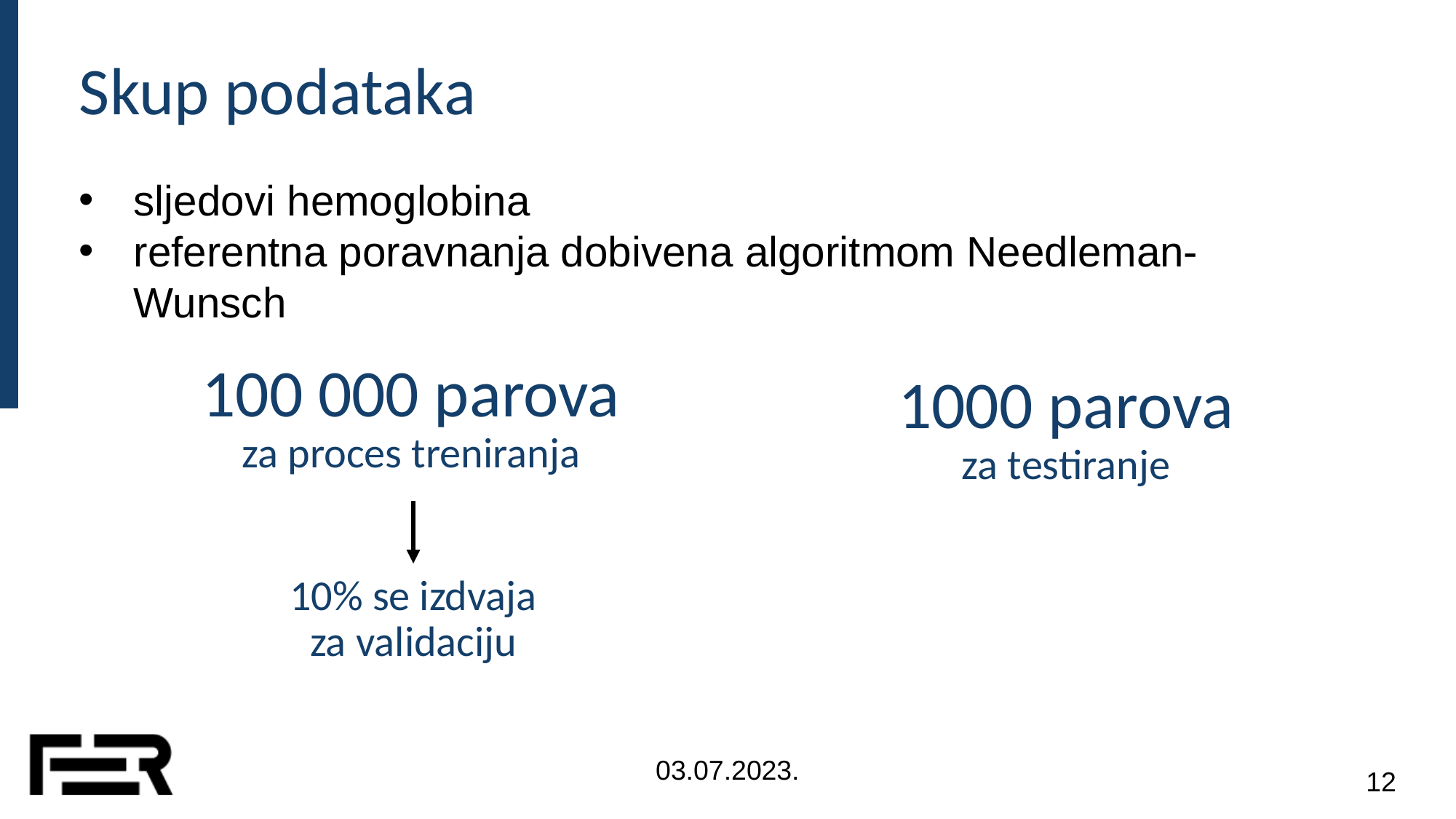

Skup podataka
sljedovi hemoglobina
referentna poravnanja dobivena algoritmom Needleman-Wunsch
100 000 parova
za proces treniranja

1000 parova
za testiranje
10% se izdvaja za validaciju

03.07.2023.
12